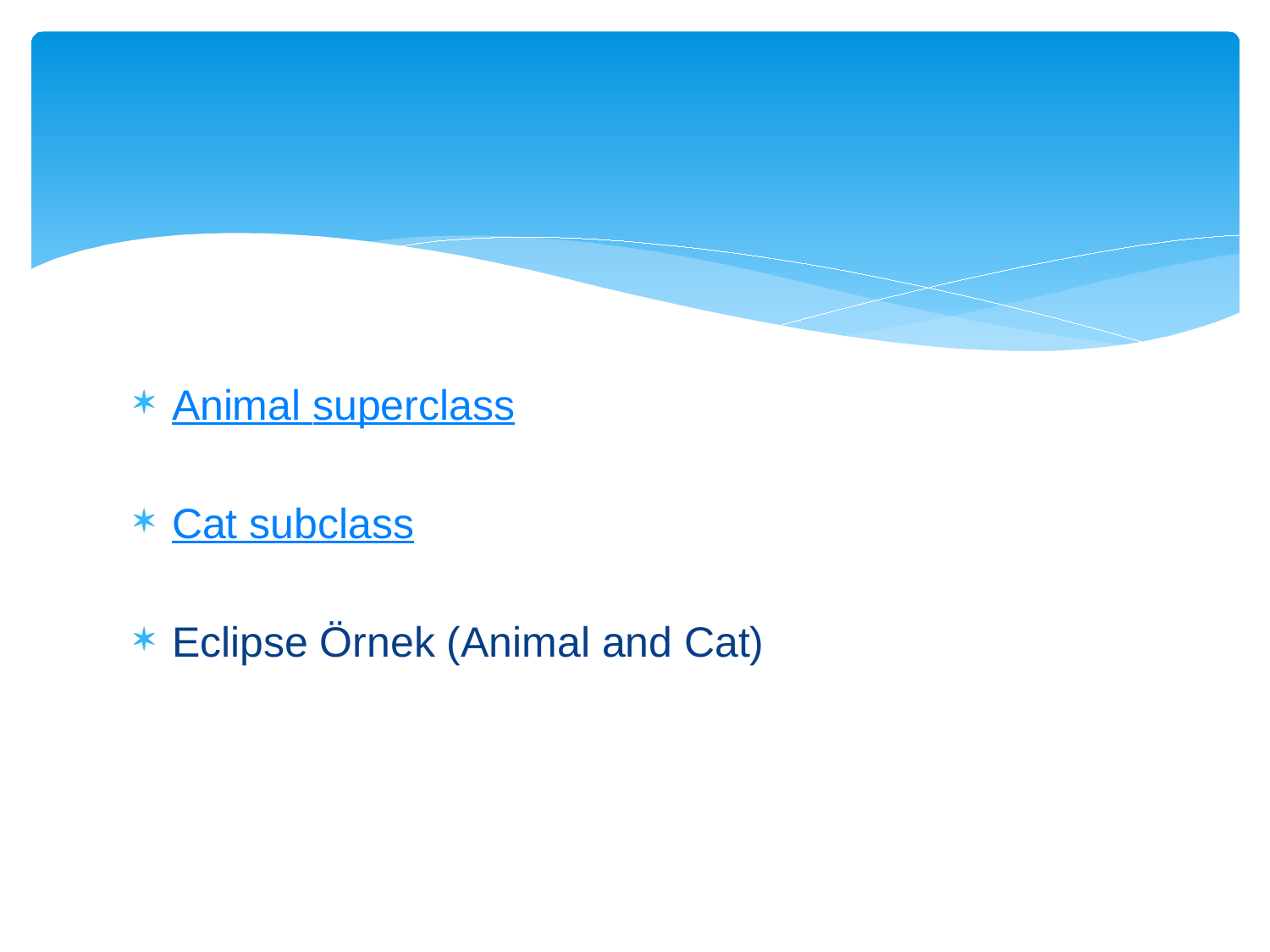

#
Animal superclass

Cat subclass

Eclipse Örnek (Animal and Cat)